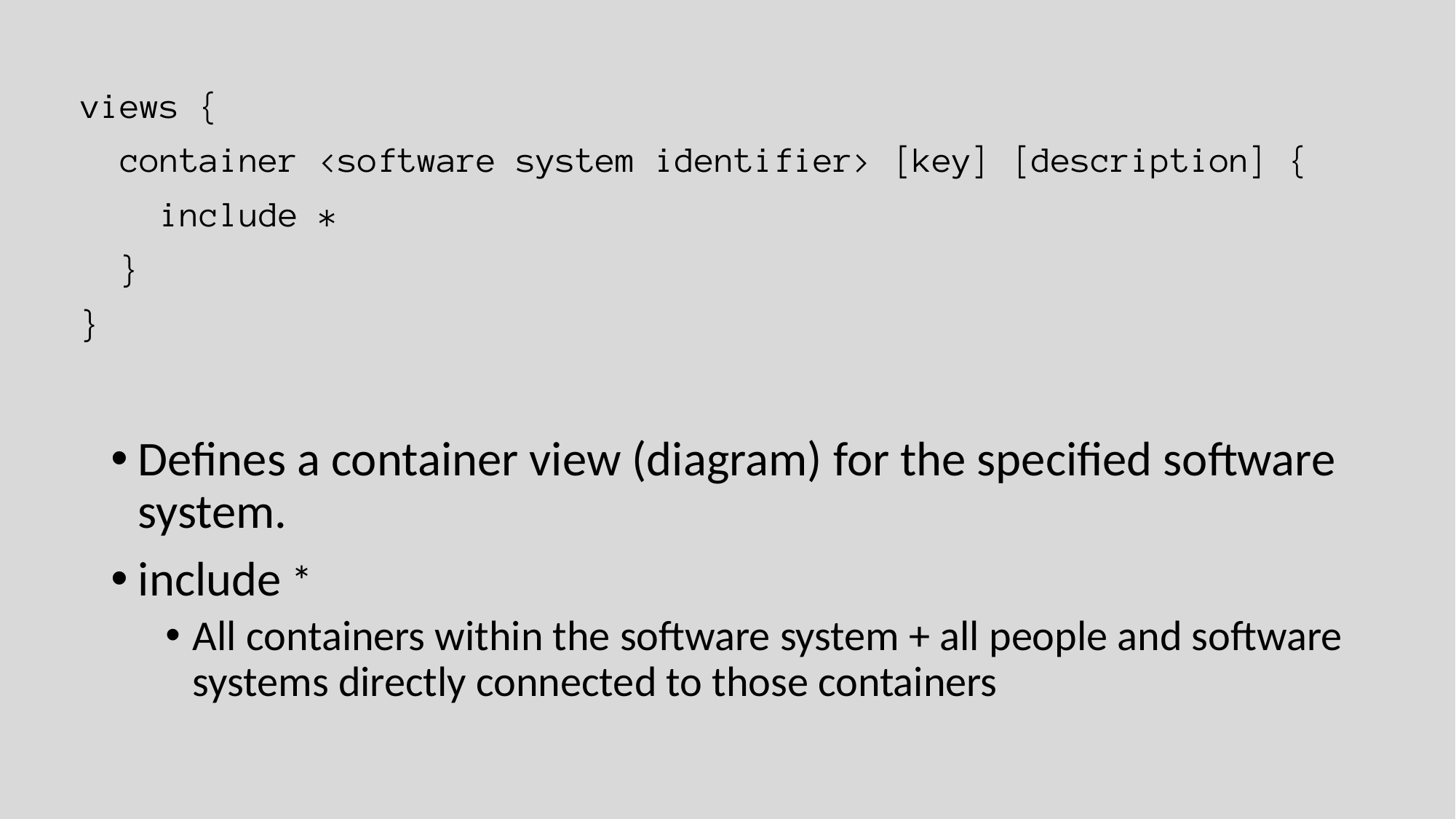

views {
  container <software system identifier> [key] [description] {
    include *
  }
}
Defines a container view (diagram) for the specified software system.
include *
All containers within the software system + all people and software systems directly connected to those containers